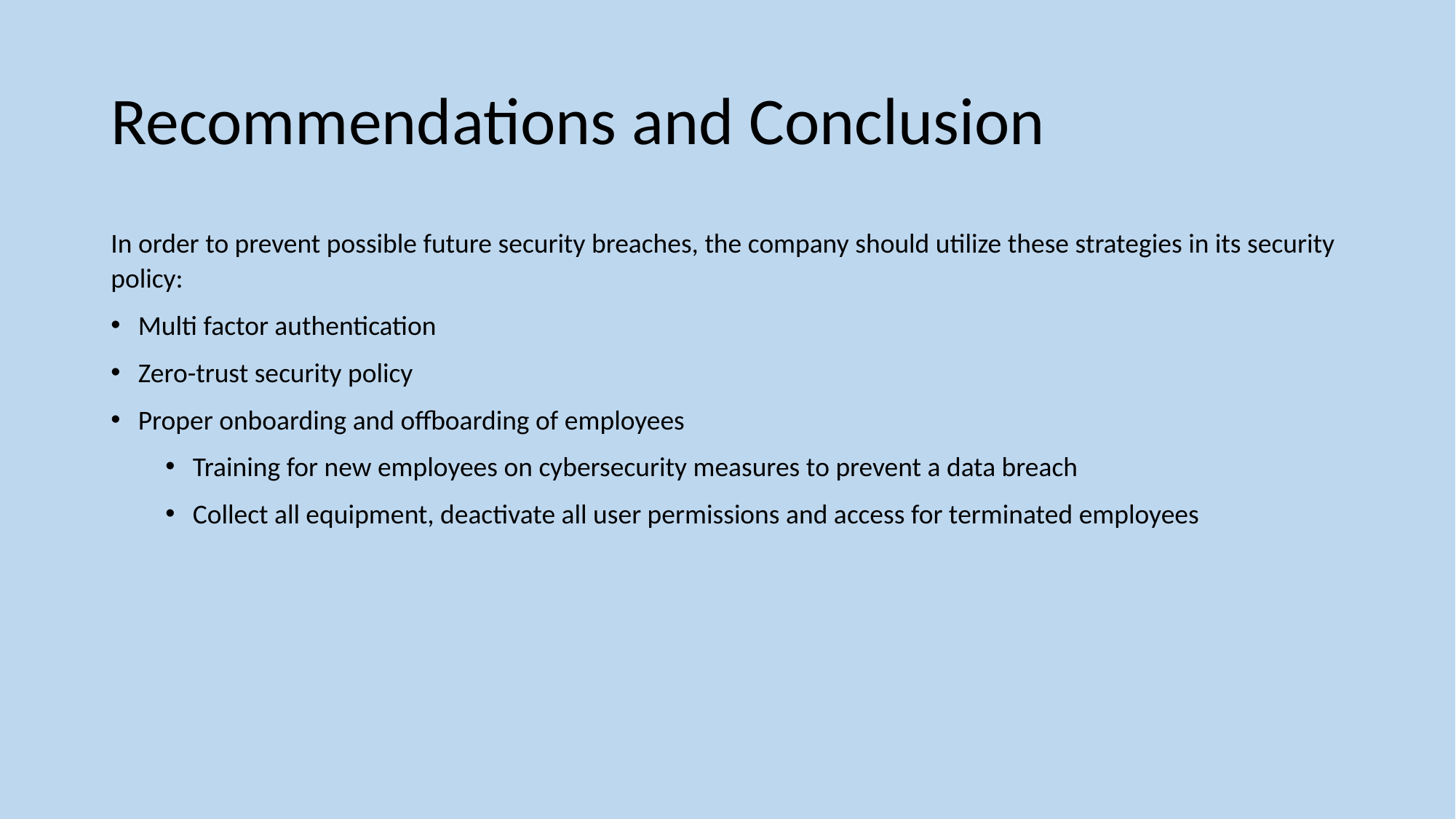

# Recommendations and Conclusion
In order to prevent possible future security breaches, the company should utilize these strategies in its security policy:
Multi factor authentication
Zero-trust security policy
Proper onboarding and offboarding of employees
Training for new employees on cybersecurity measures to prevent a data breach
Collect all equipment, deactivate all user permissions and access for terminated employees